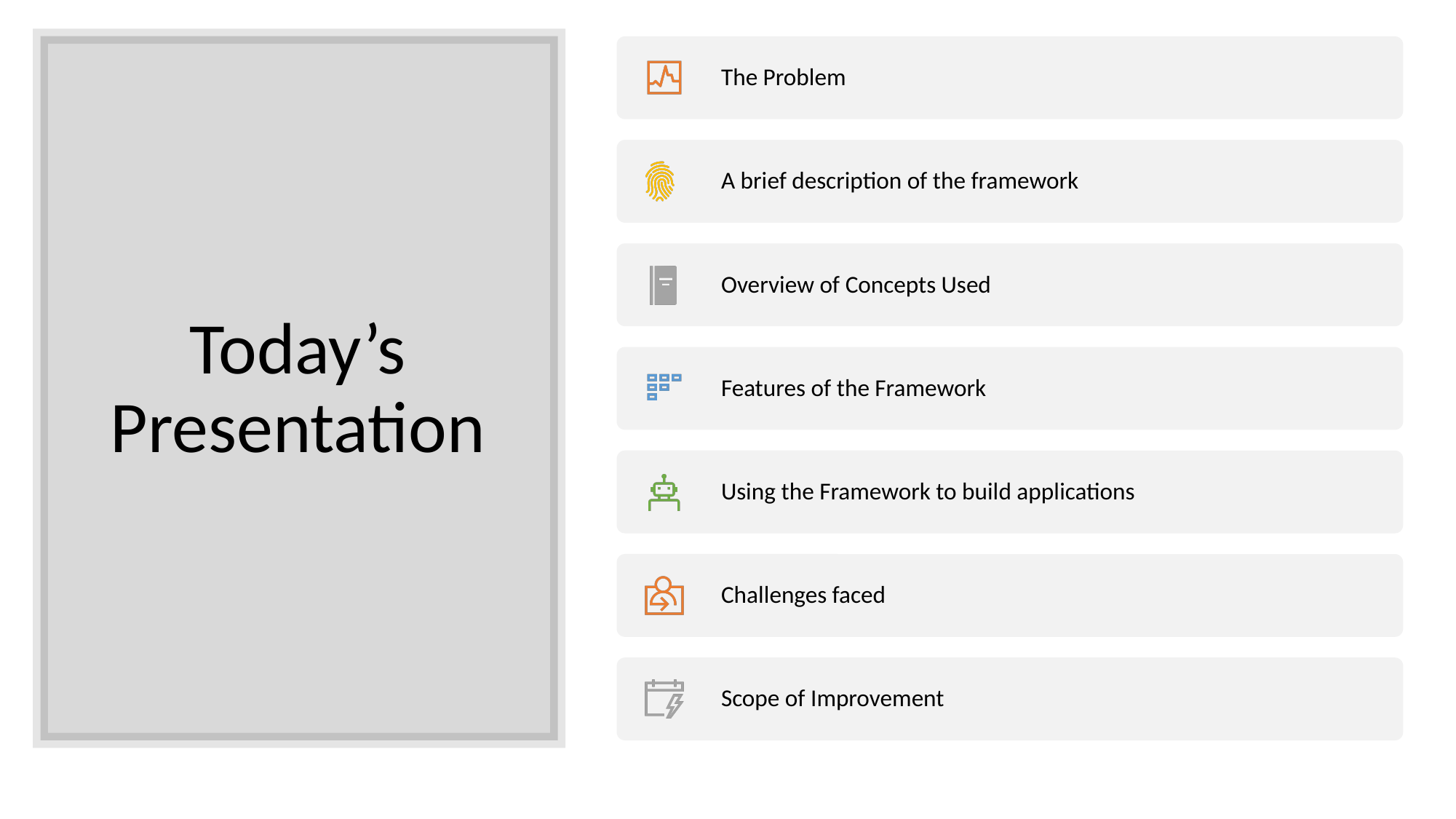

The Problem
A brief description of the framework
Overview of Concepts Used
Features of the Framework
Using the Framework to build applications
Challenges faced
Scope of Improvement
# Today’s Presentation